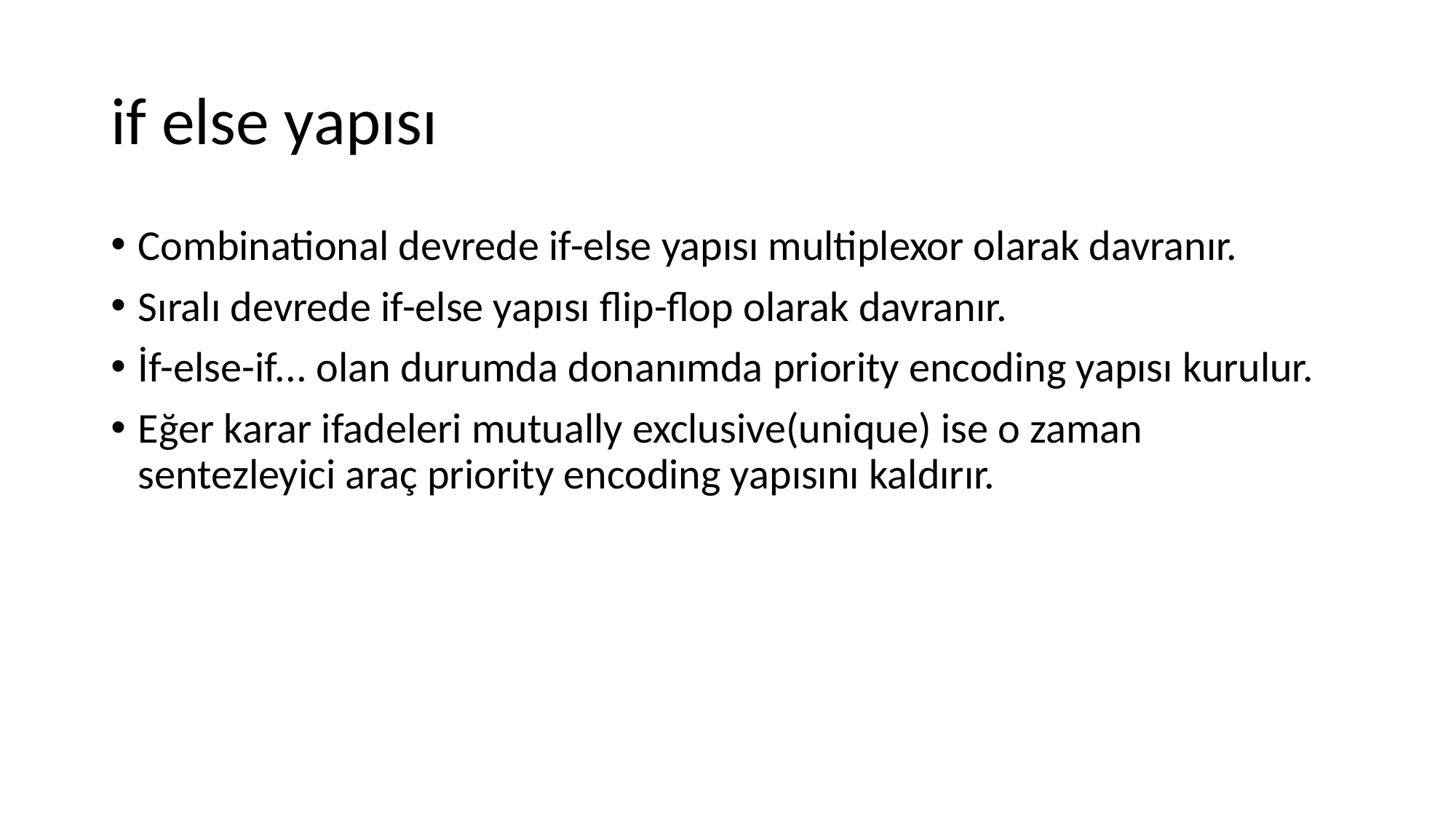

# if else yapısı
Combinational devrede if-else yapısı multiplexor olarak davranır.
Sıralı devrede if-else yapısı flip-flop olarak davranır.
İf-else-if... olan durumda donanımda priority encoding yapısı kurulur.
Eğer karar ifadeleri mutually exclusive(unique) ise o zaman sentezleyici araç priority encoding yapısını kaldırır.